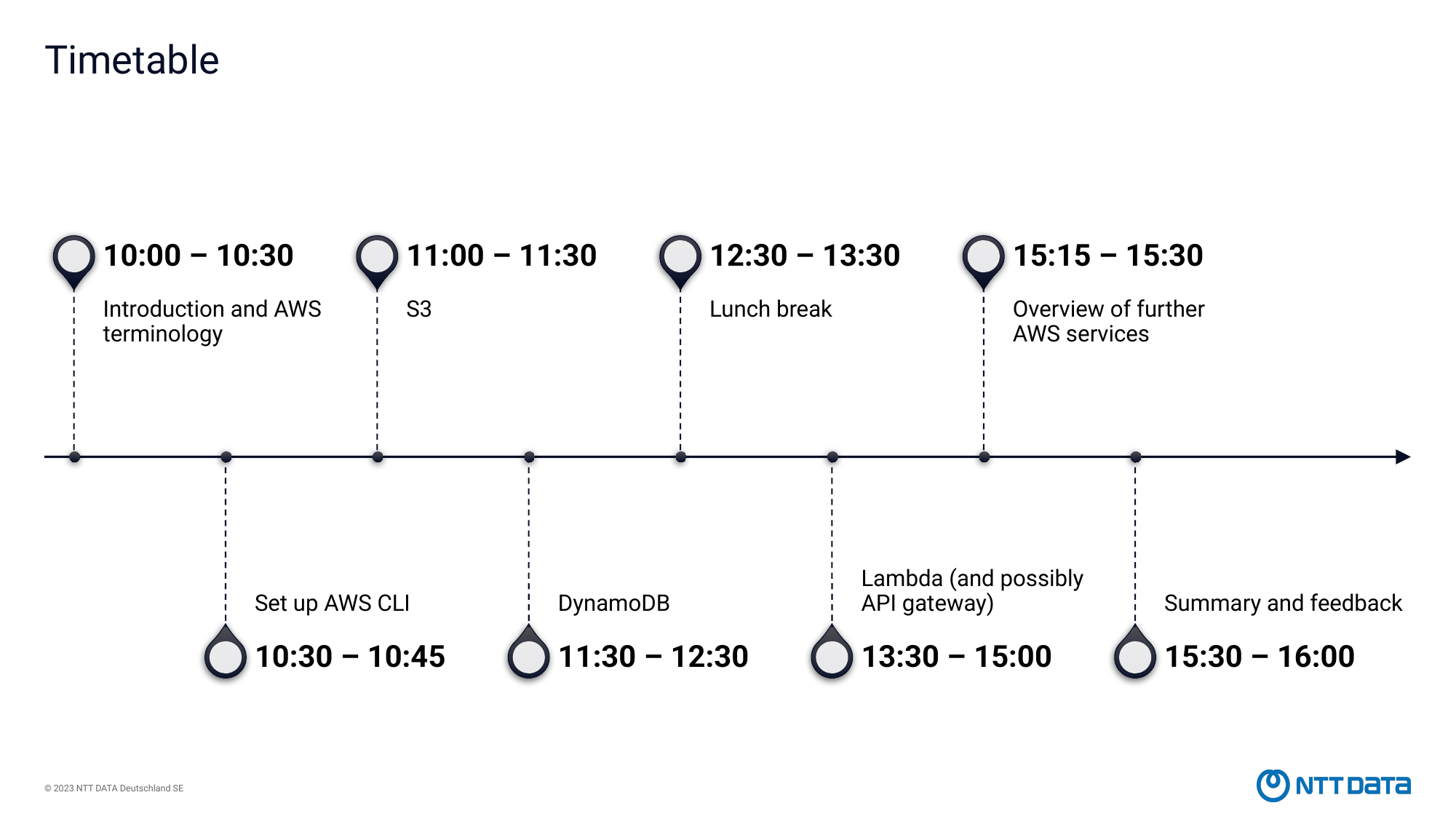

# Timetable
Introduction and AWS terminology
10:00 – 10:30
Set up AWS CLI
10:30 – 10:45
S3
11:00 – 11:30
DynamoDB
11:30 – 12:30
Lunch break
12:30 – 13:30
Lambda (and possibly API gateway)
13:30 – 15:00
Overview of further AWS services
15:15 – 15:30
Summary and feedback
15:30 – 16:00
© 2023 NTT DATA Deutschland SE